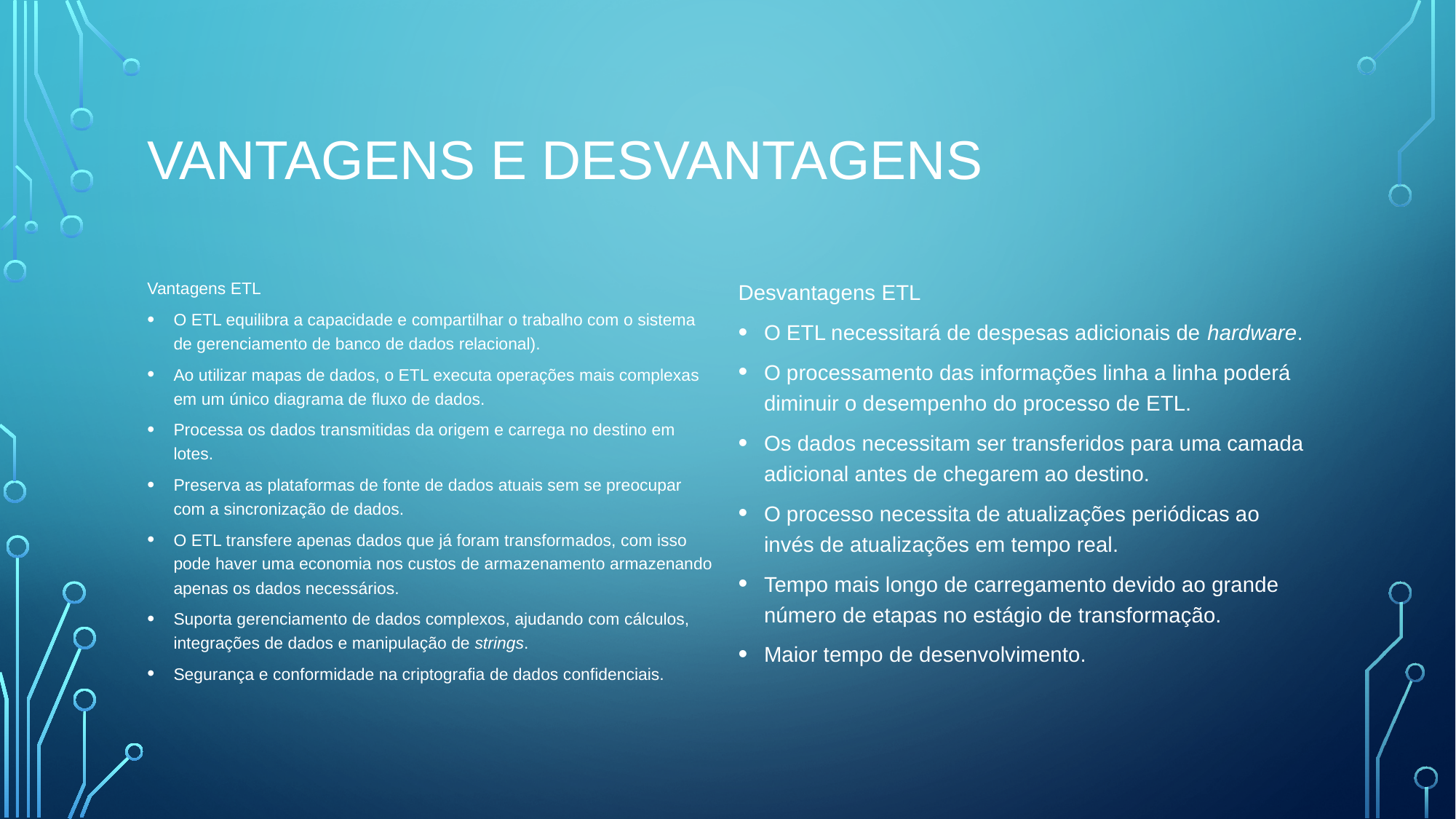

# Vantagens e desvantagens
Vantagens ETL
O ETL equilibra a capacidade e compartilhar o trabalho com o sistema de gerenciamento de banco de dados relacional).
Ao utilizar mapas de dados, o ETL executa operações mais complexas em um único diagrama de fluxo de dados.
Processa os dados transmitidas da origem e carrega no destino em lotes.
Preserva as plataformas de fonte de dados atuais sem se preocupar com a sincronização de dados.
O ETL transfere apenas dados que já foram transformados, com isso pode haver uma economia nos custos de armazenamento armazenando apenas os dados necessários.
Suporta gerenciamento de dados complexos, ajudando com cálculos, integrações de dados e manipulação de strings.
Segurança e conformidade na criptografia de dados confidenciais.

Desvantagens ETL
O ETL necessitará de despesas adicionais de hardware.
O processamento das informações linha a linha poderá diminuir o desempenho do processo de ETL.
Os dados necessitam ser transferidos para uma camada adicional antes de chegarem ao destino.
O processo necessita de atualizações periódicas ao invés de atualizações em tempo real.
Tempo mais longo de carregamento devido ao grande número de etapas no estágio de transformação.
Maior tempo de desenvolvimento.